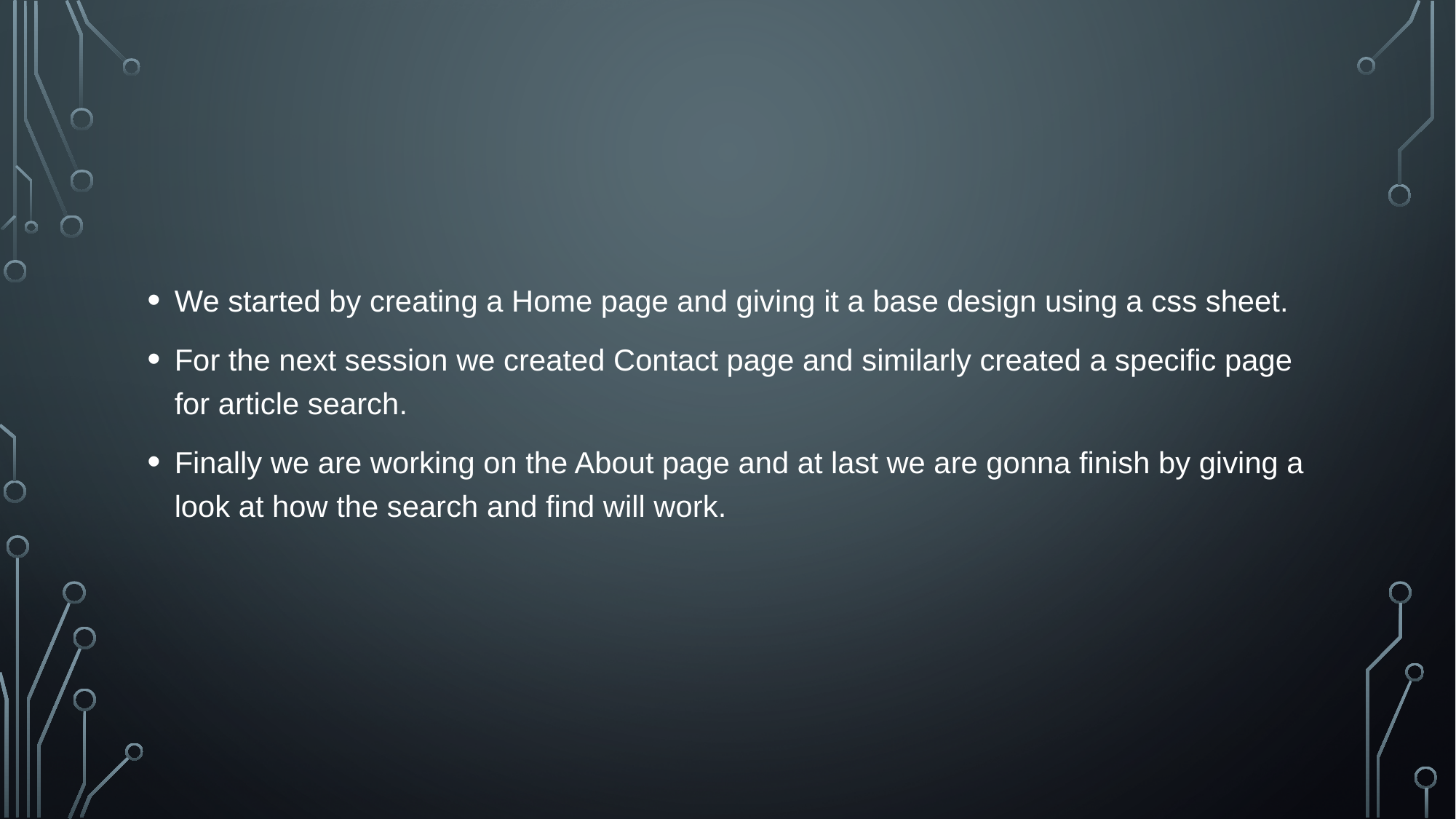

#
We started by creating a Home page and giving it a base design using a css sheet.
For the next session we created Contact page and similarly created a specific page for article search.
Finally we are working on the About page and at last we are gonna finish by giving a look at how the search and find will work.